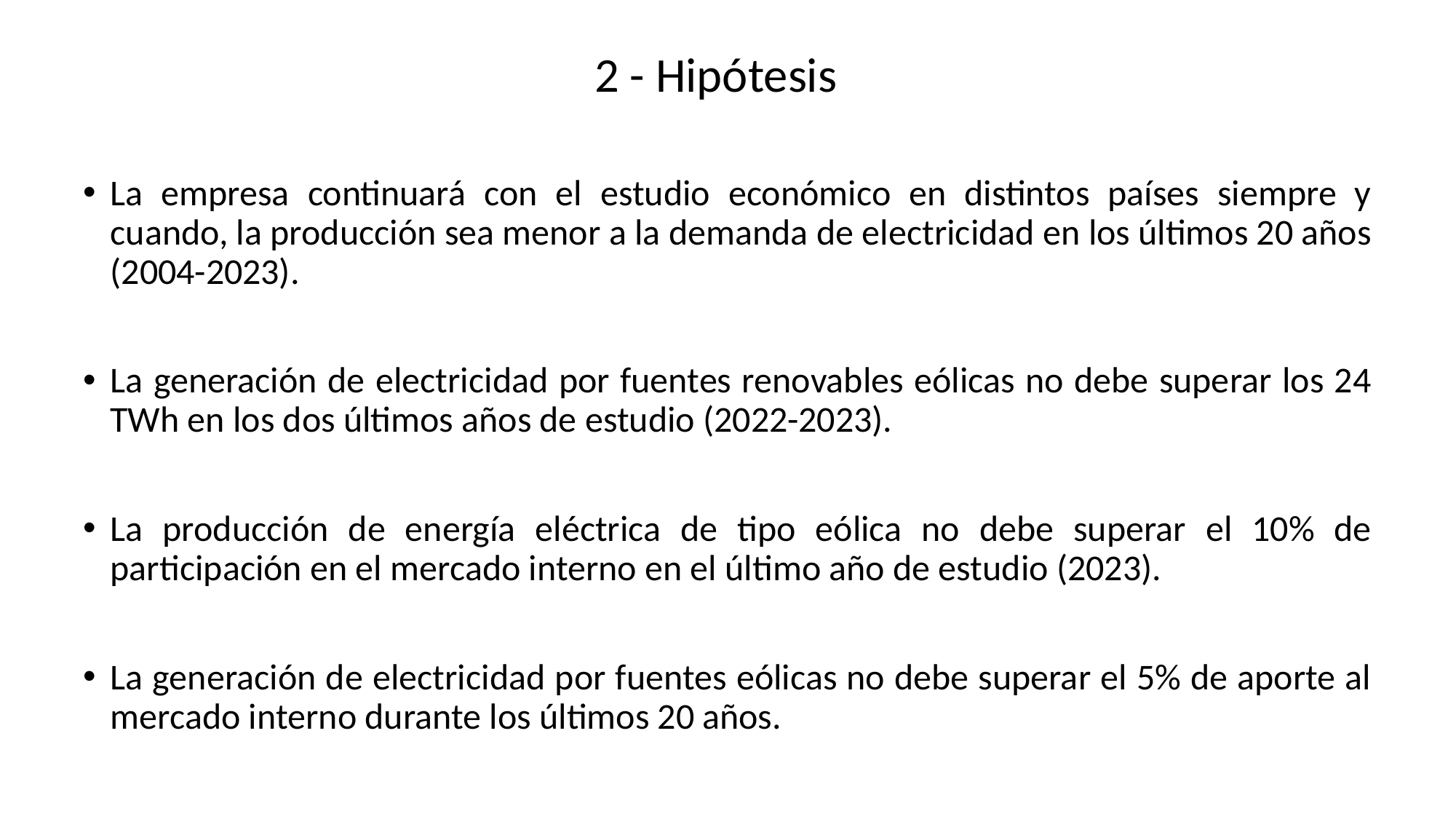

# 2 - Hipótesis
La empresa continuará con el estudio económico en distintos países siempre y cuando, la producción sea menor a la demanda de electricidad en los últimos 20 años (2004-2023).

La generación de electricidad por fuentes renovables eólicas no debe superar los 24 TWh en los dos últimos años de estudio (2022-2023).

La producción de energía eléctrica de tipo eólica no debe superar el 10% de participación en el mercado interno en el último año de estudio (2023).

La generación de electricidad por fuentes eólicas no debe superar el 5% de aporte al mercado interno durante los últimos 20 años.